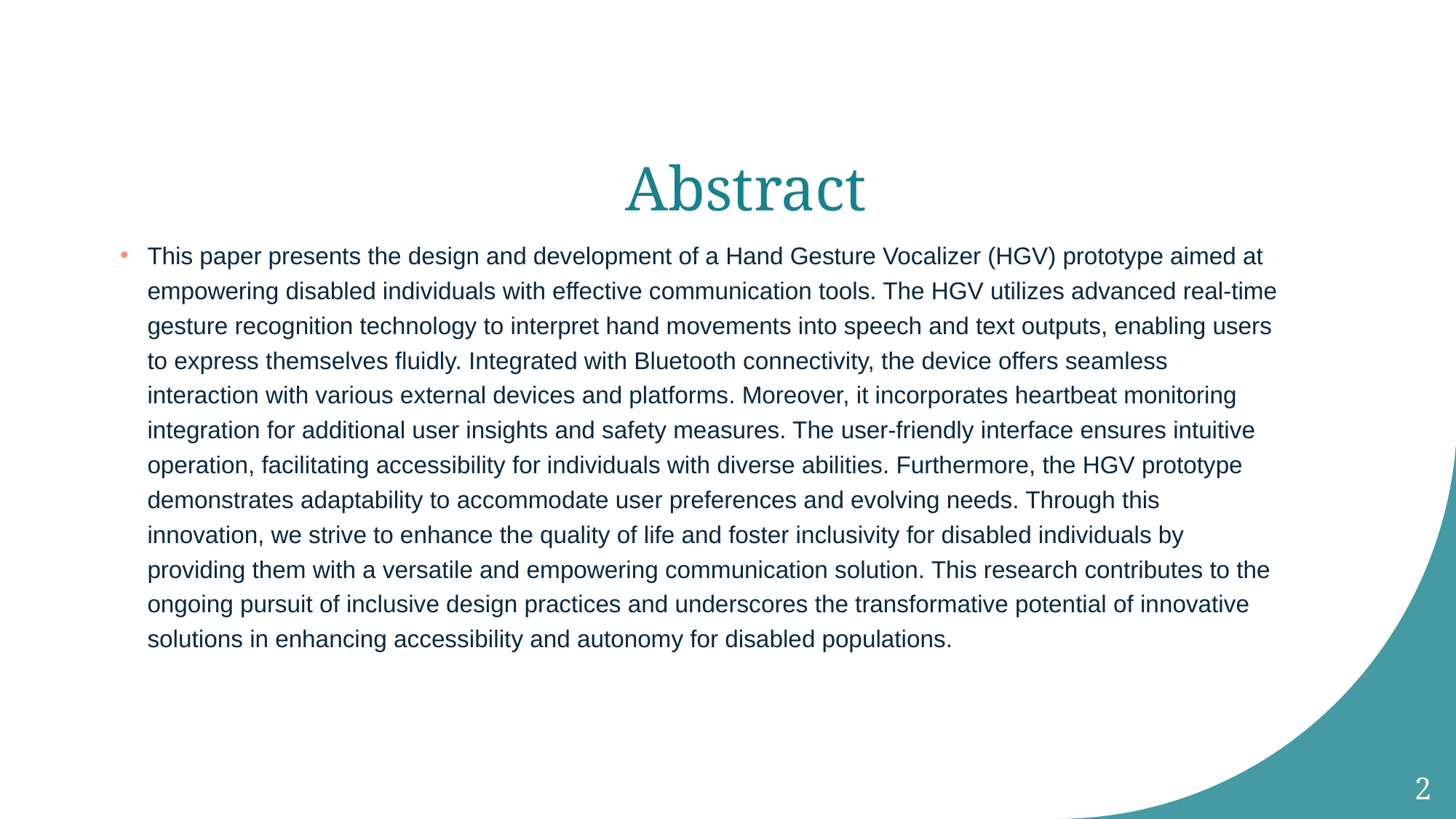

# Abstract
This paper presents the design and development of a Hand Gesture Vocalizer (HGV) prototype aimed at empowering disabled individuals with effective communication tools. The HGV utilizes advanced real-time gesture recognition technology to interpret hand movements into speech and text outputs, enabling users to express themselves fluidly. Integrated with Bluetooth connectivity, the device offers seamless interaction with various external devices and platforms. Moreover, it incorporates heartbeat monitoring integration for additional user insights and safety measures. The user-friendly interface ensures intuitive operation, facilitating accessibility for individuals with diverse abilities. Furthermore, the HGV prototype demonstrates adaptability to accommodate user preferences and evolving needs. Through this innovation, we strive to enhance the quality of life and foster inclusivity for disabled individuals by providing them with a versatile and empowering communication solution. This research contributes to the ongoing pursuit of inclusive design practices and underscores the transformative potential of innovative solutions in enhancing accessibility and autonomy for disabled populations.

2